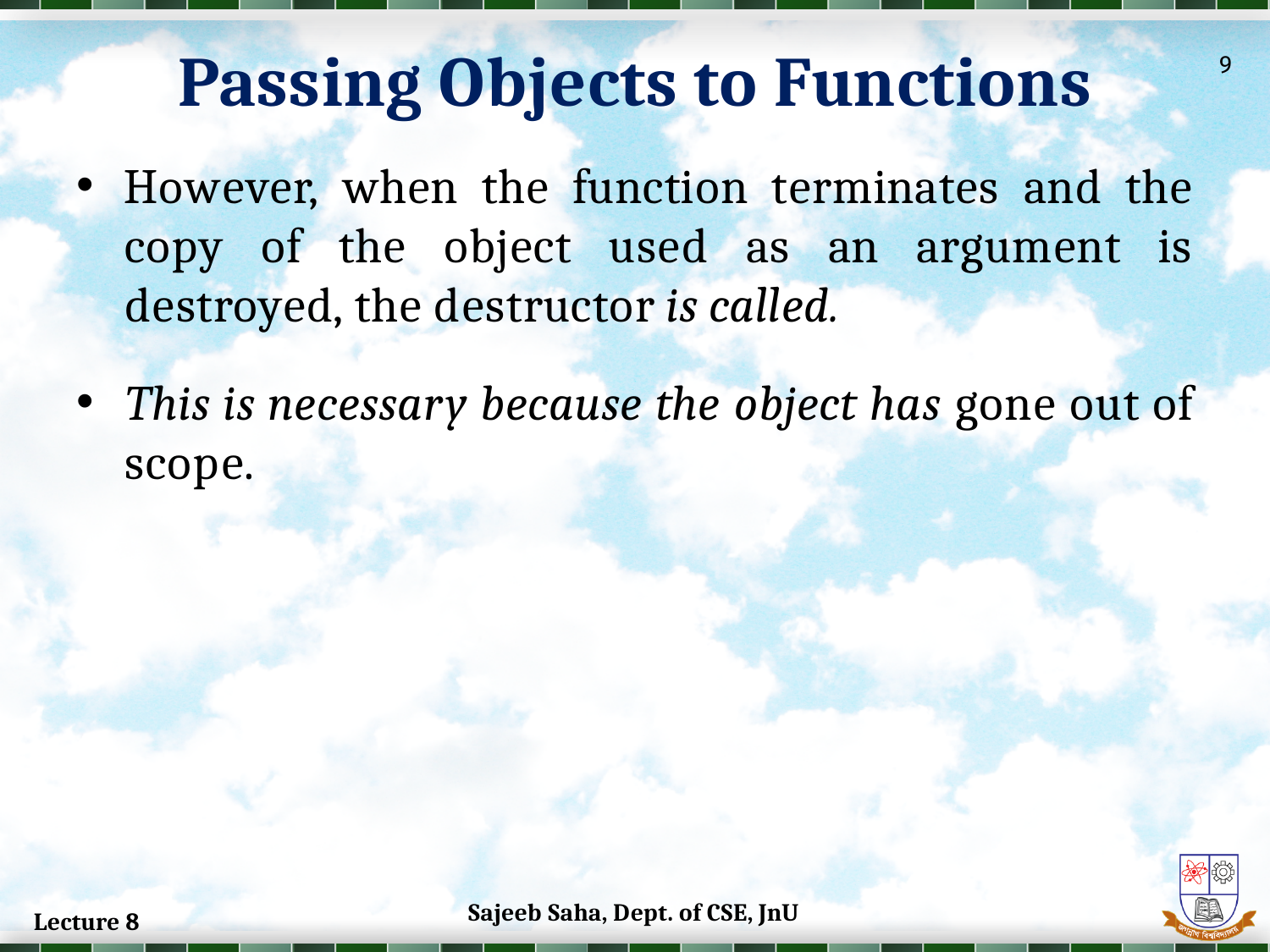

Passing Objects to Functions
9
However, when the function terminates and the copy of the object used as an argument is destroyed, the destructor is called.

This is necessary because the object has gone out of scope.
Sajeeb Saha, Dept. of CSE, JnU